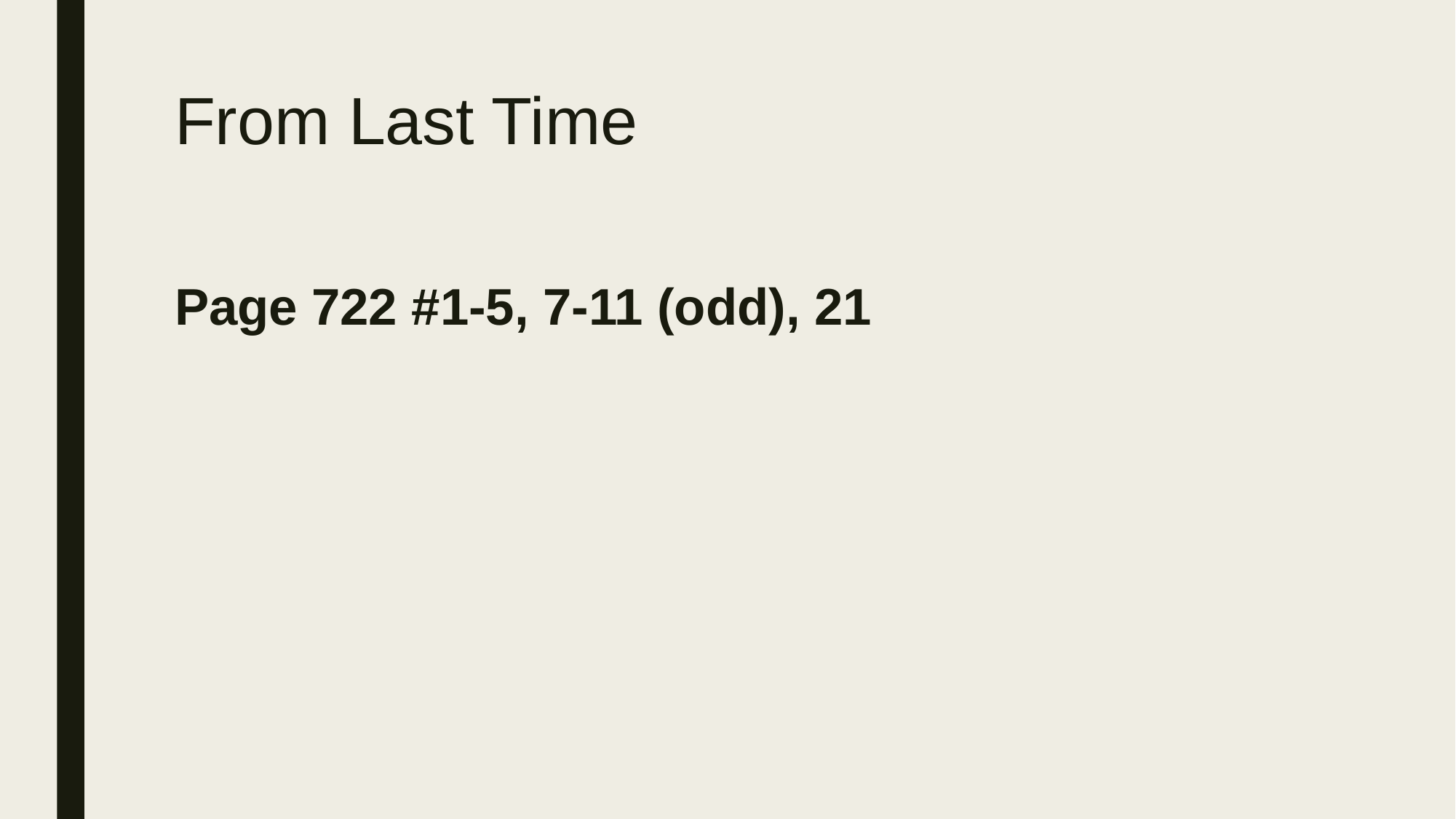

# From Last Time
Page 722 #1-5, 7-11 (odd), 21